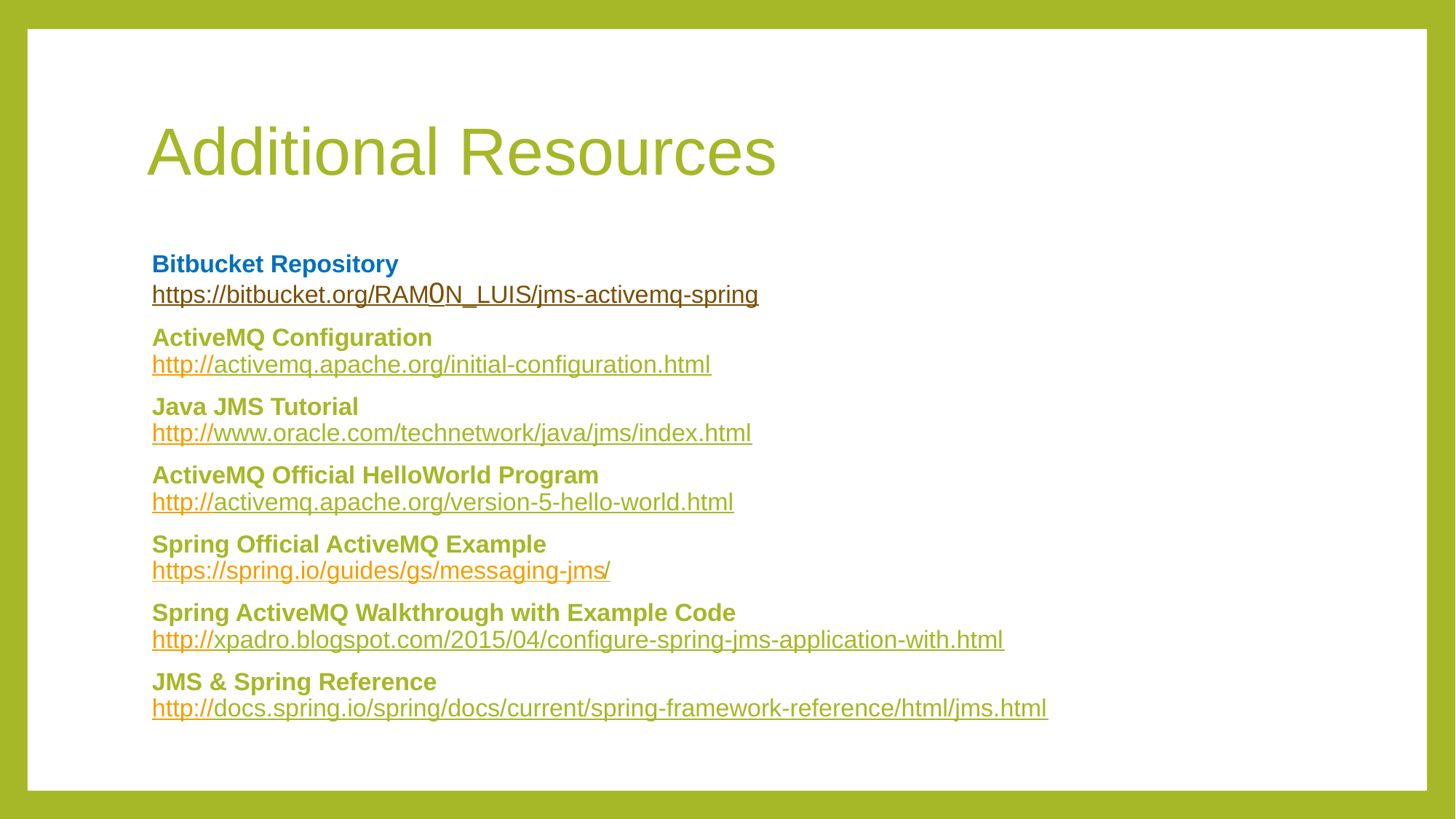

# Additional Resources
Bitbucket Repository
https://bitbucket.org/RAM0N_LUIS/jms-activemq-spring
ActiveMQ Configuration
http://activemq.apache.org/initial-configuration.html
Java JMS Tutorial
http://www.oracle.com/technetwork/java/jms/index.html
ActiveMQ Official HelloWorld Program
http://activemq.apache.org/version-5-hello-world.html
Spring Official ActiveMQ Example
https://spring.io/guides/gs/messaging-jms/
Spring ActiveMQ Walkthrough with Example Code
http://xpadro.blogspot.com/2015/04/configure-spring-jms-application-with.html
JMS & Spring Reference
http://docs.spring.io/spring/docs/current/spring-framework-reference/html/jms.html